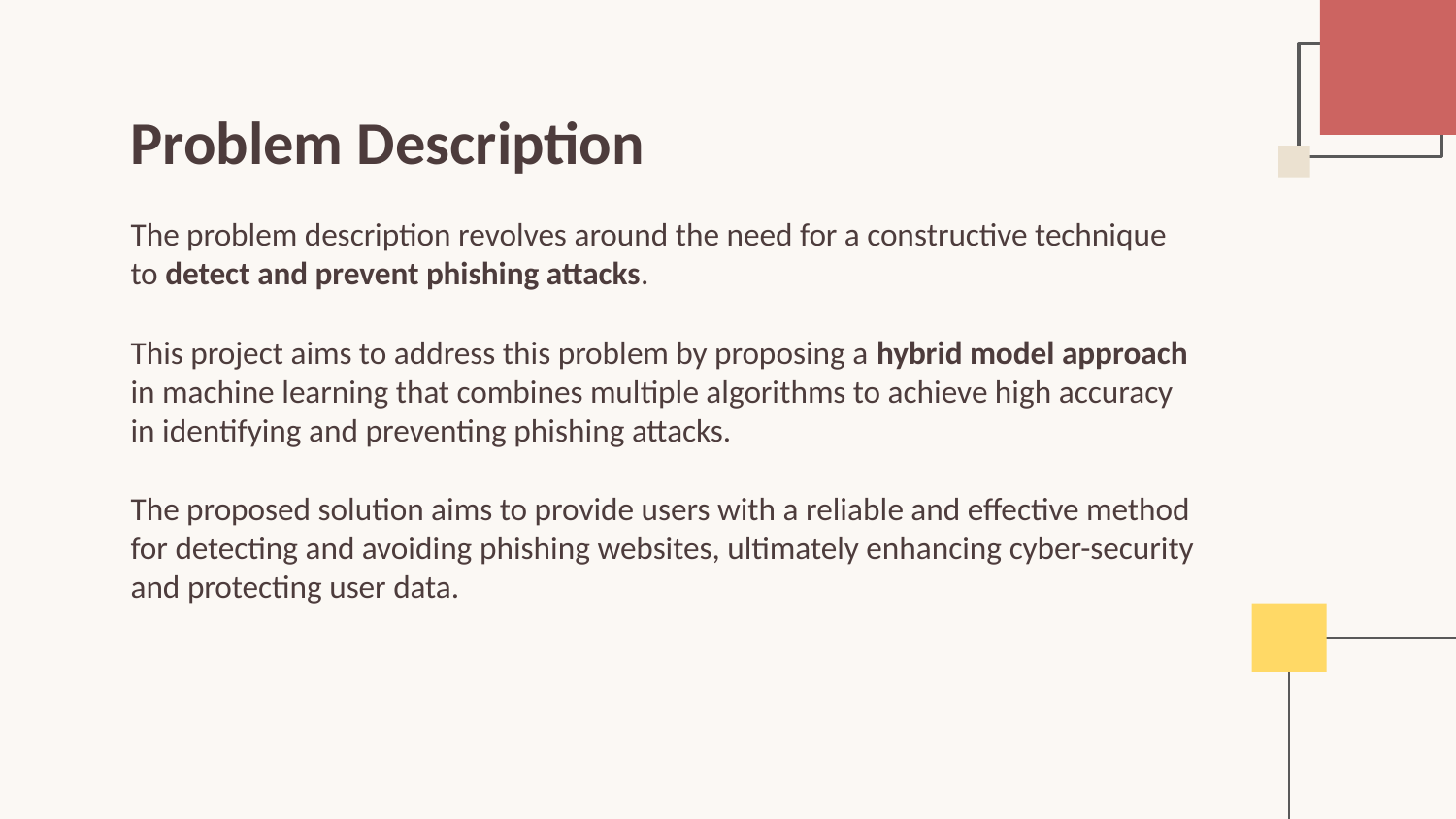

# Problem Description
The problem description revolves around the need for a constructive technique to detect and prevent phishing attacks.
This project aims to address this problem by proposing a hybrid model approach in machine learning that combines multiple algorithms to achieve high accuracy in identifying and preventing phishing attacks.
The proposed solution aims to provide users with a reliable and effective method for detecting and avoiding phishing websites, ultimately enhancing cyber-security and protecting user data.